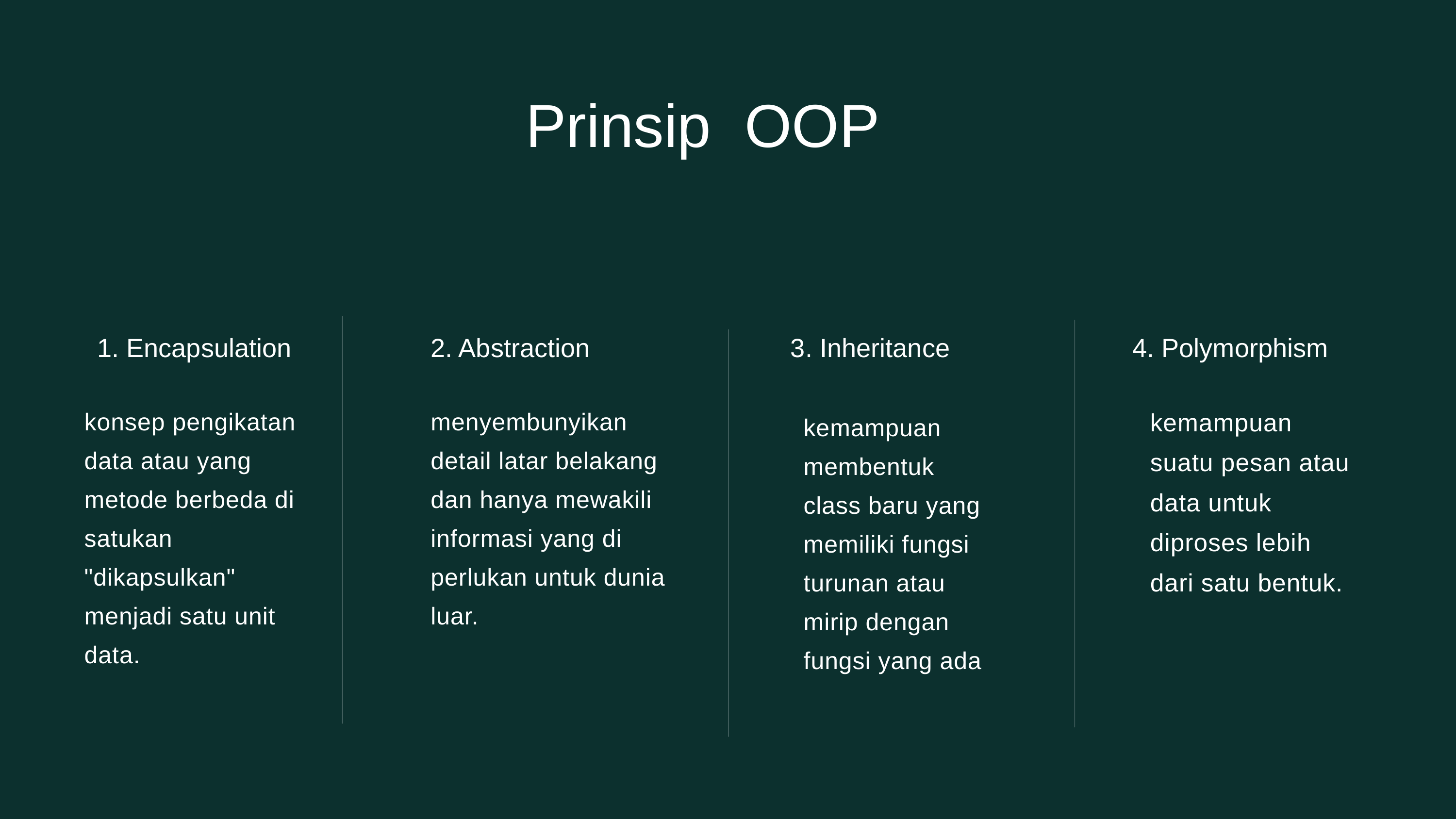

Prinsip  OOP

2. Abstraction
4. Polymorphism
1. Encapsulation
3. Inheritance

konsep pengikatan data atau yang metode berbeda di satukan "dikapsulkan" menjadi satu unit data.
menyembunyikan detail latar belakang dan hanya mewakili informasi yang di perlukan untuk dunia luar.
kemampuan suatu pesan atau data untuk diproses lebih dari satu bentuk.
kemampuan membentuk class baru yang memiliki fungsi turunan atau mirip dengan fungsi yang ada